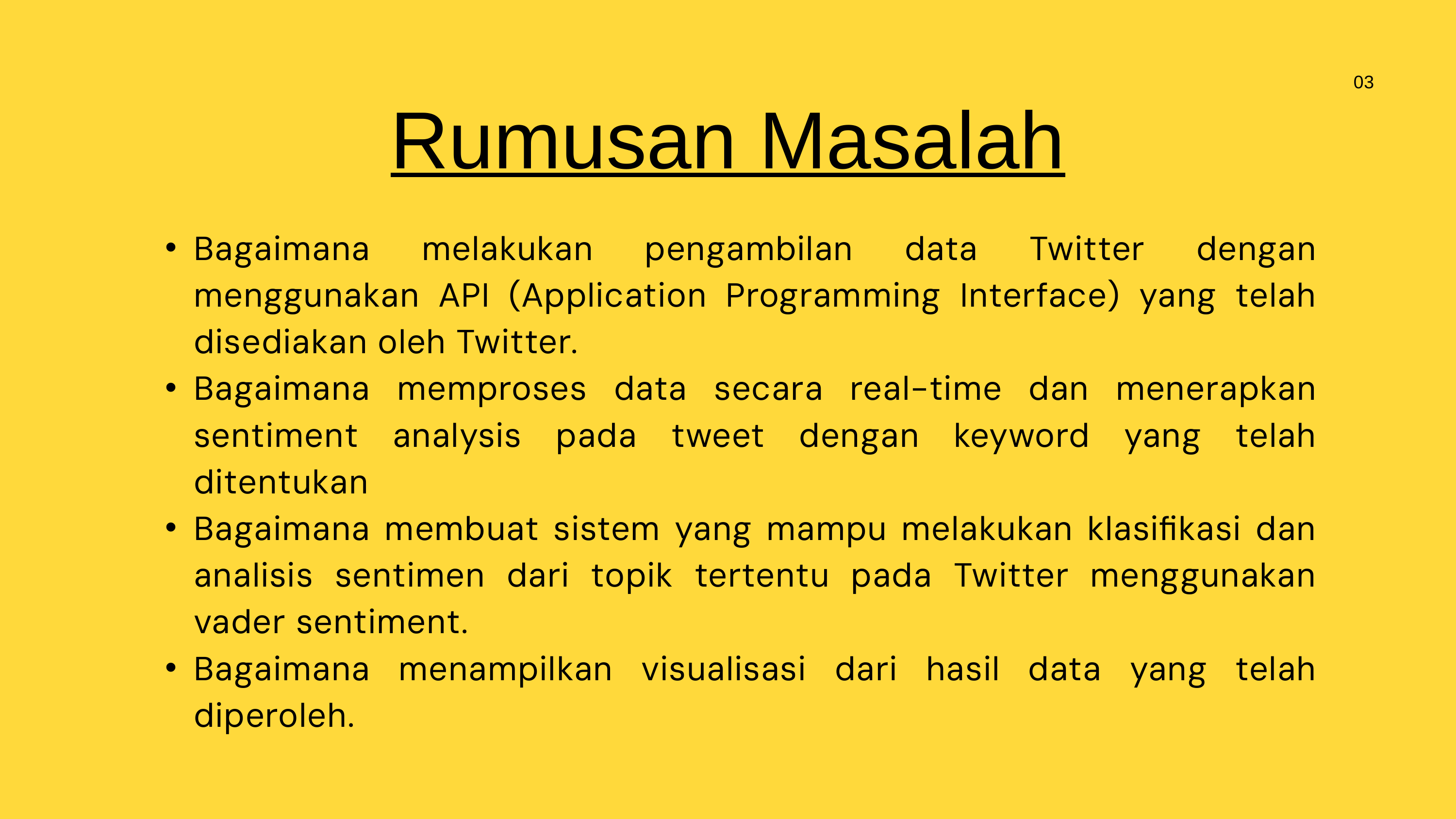

03
Rumusan Masalah

Bagaimana melakukan pengambilan data Twitter dengan menggunakan API (Application Programming Interface) yang telah disediakan oleh Twitter.
Bagaimana memproses data secara real-time dan menerapkan sentiment analysis pada tweet dengan keyword yang telah ditentukan
Bagaimana membuat sistem yang mampu melakukan klasifikasi dan analisis sentimen dari topik tertentu pada Twitter menggunakan vader sentiment.
Bagaimana menampilkan visualisasi dari hasil data yang telah diperoleh.